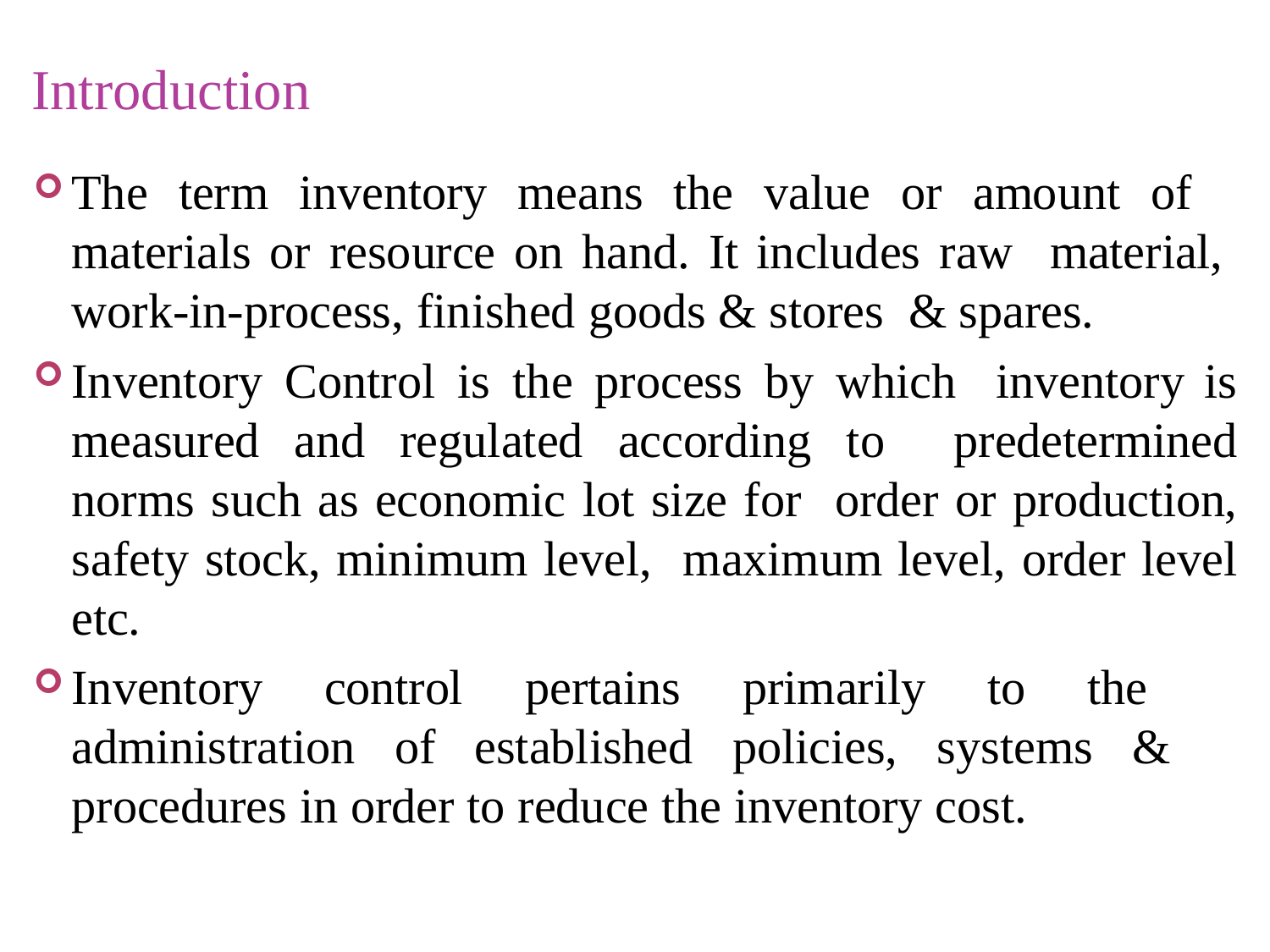

# Introduction
The term inventory means the value or amount of  materials or resource on hand. It includes raw  material, work-in-process, finished goods & stores  & spares.
Inventory Control is the process by which  inventory is measured and regulated according to  predetermined norms such as economic lot size for  order or production, safety stock, minimum level,  maximum level, order level etc.
Inventory control pertains primarily to the  administration of established policies, systems &  procedures in order to reduce the inventory cost.